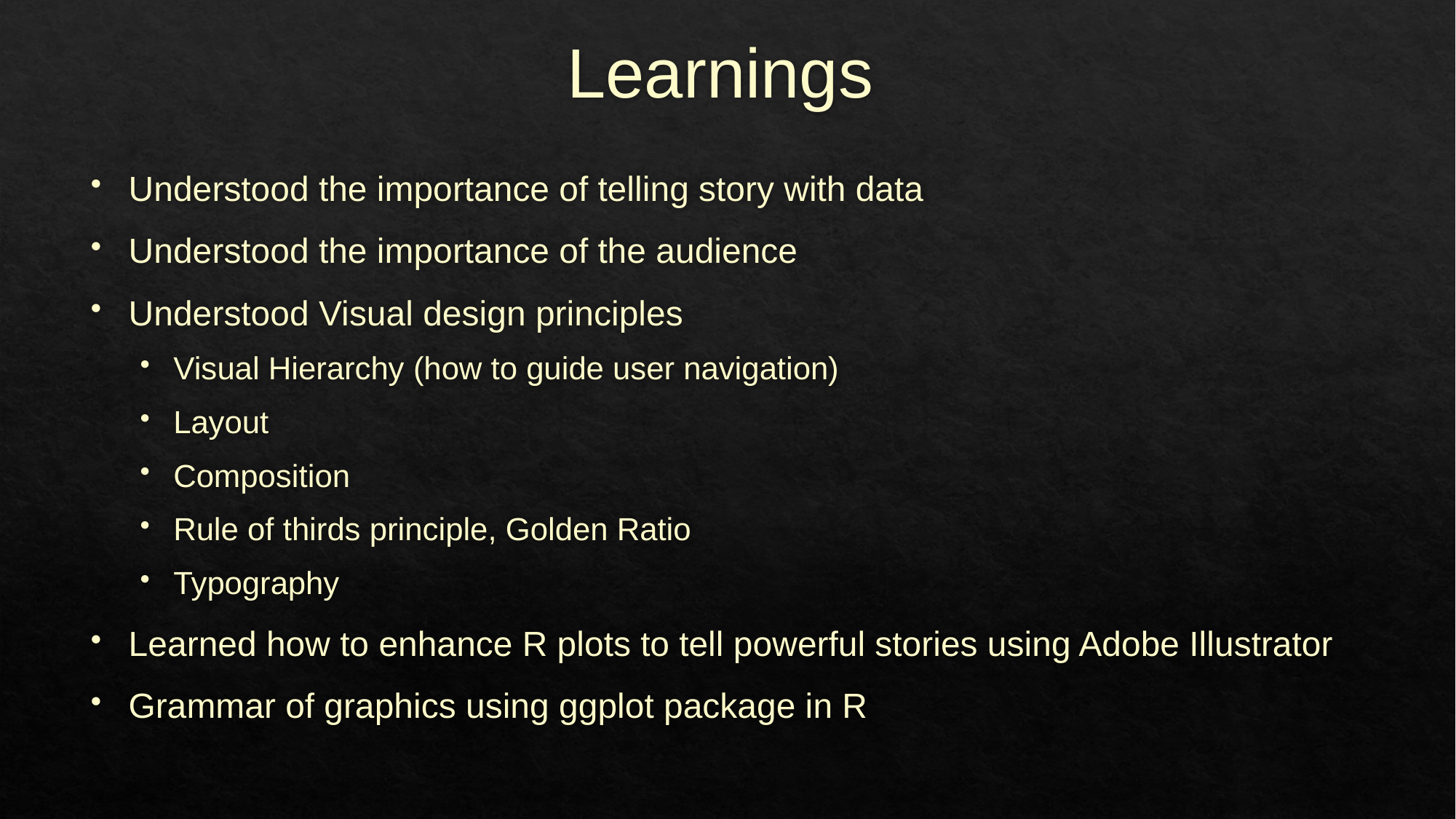

# Learnings
Understood the importance of telling story with data
Understood the importance of the audience
Understood Visual design principles
Visual Hierarchy (how to guide user navigation)
Layout
Composition
Rule of thirds principle, Golden Ratio
Typography
Learned how to enhance R plots to tell powerful stories using Adobe Illustrator
Grammar of graphics using ggplot package in R